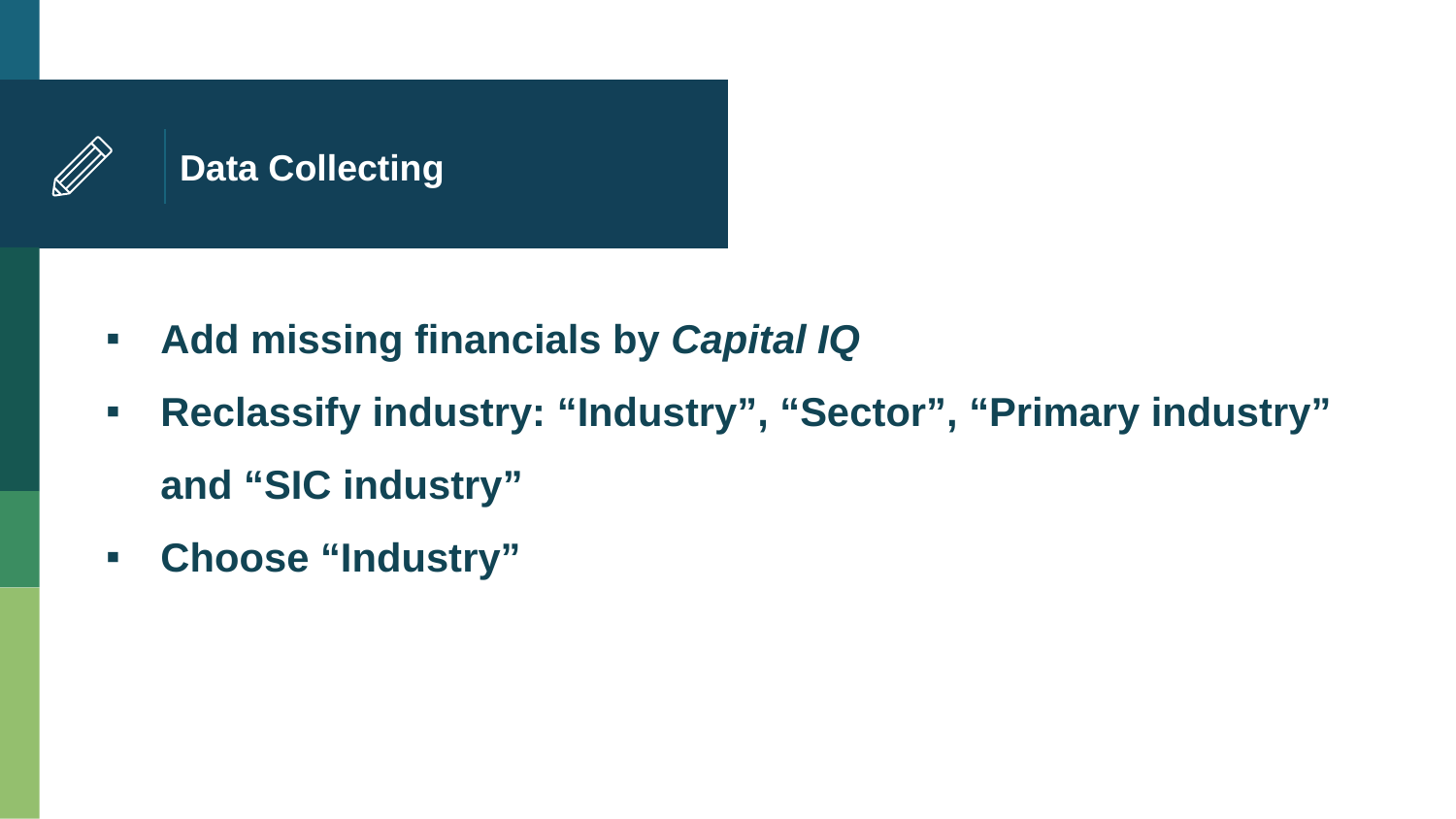

# Data Collecting

Add missing financials by Capital IQ
Reclassify industry: “Industry”, “Sector”, “Primary industry” and “SIC industry”
Choose “Industry”